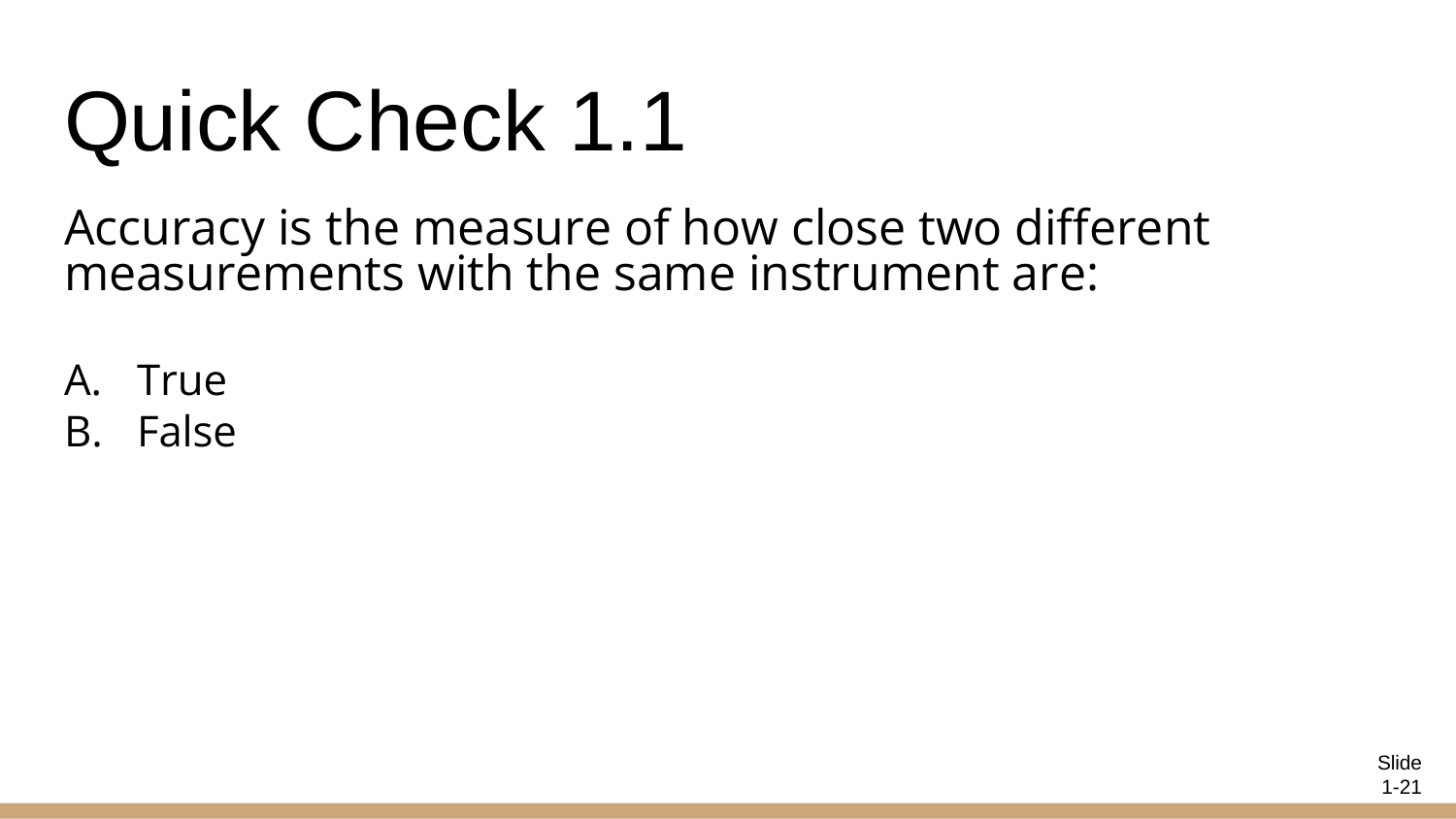

# Quick Check 1.1
Accuracy is the measure of how close two different measurements with the same instrument are:

True
False
 Slide 1-21